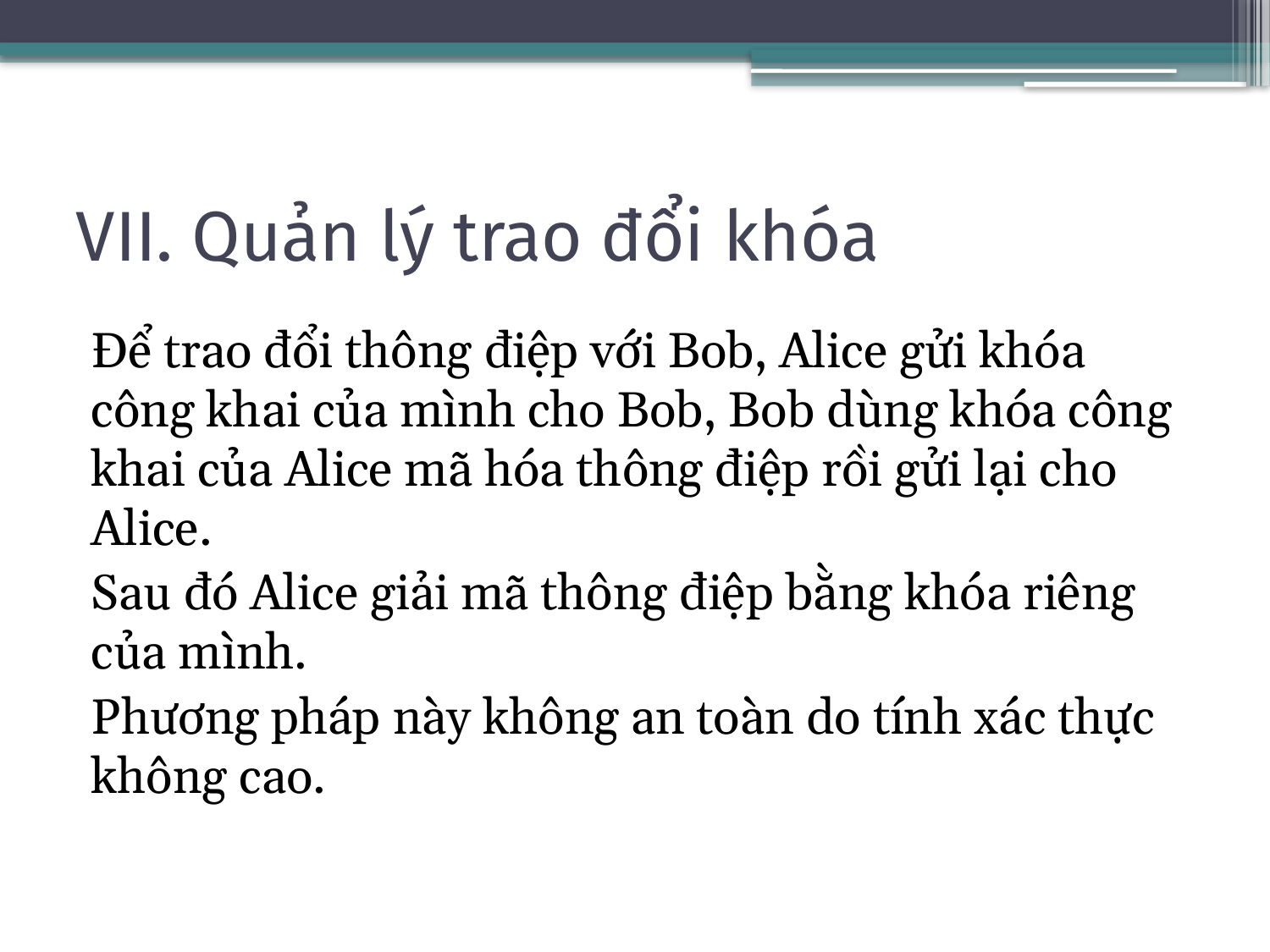

# VII. Quản lý trao đổi khóa
Để trao đổi thông điệp với Bob, Alice gửi khóa công khai của mình cho Bob, Bob dùng khóa công khai của Alice mã hóa thông điệp rồi gửi lại cho Alice.
Sau đó Alice giải mã thông điệp bằng khóa riêng của mình.
Phương pháp này không an toàn do tính xác thực không cao.